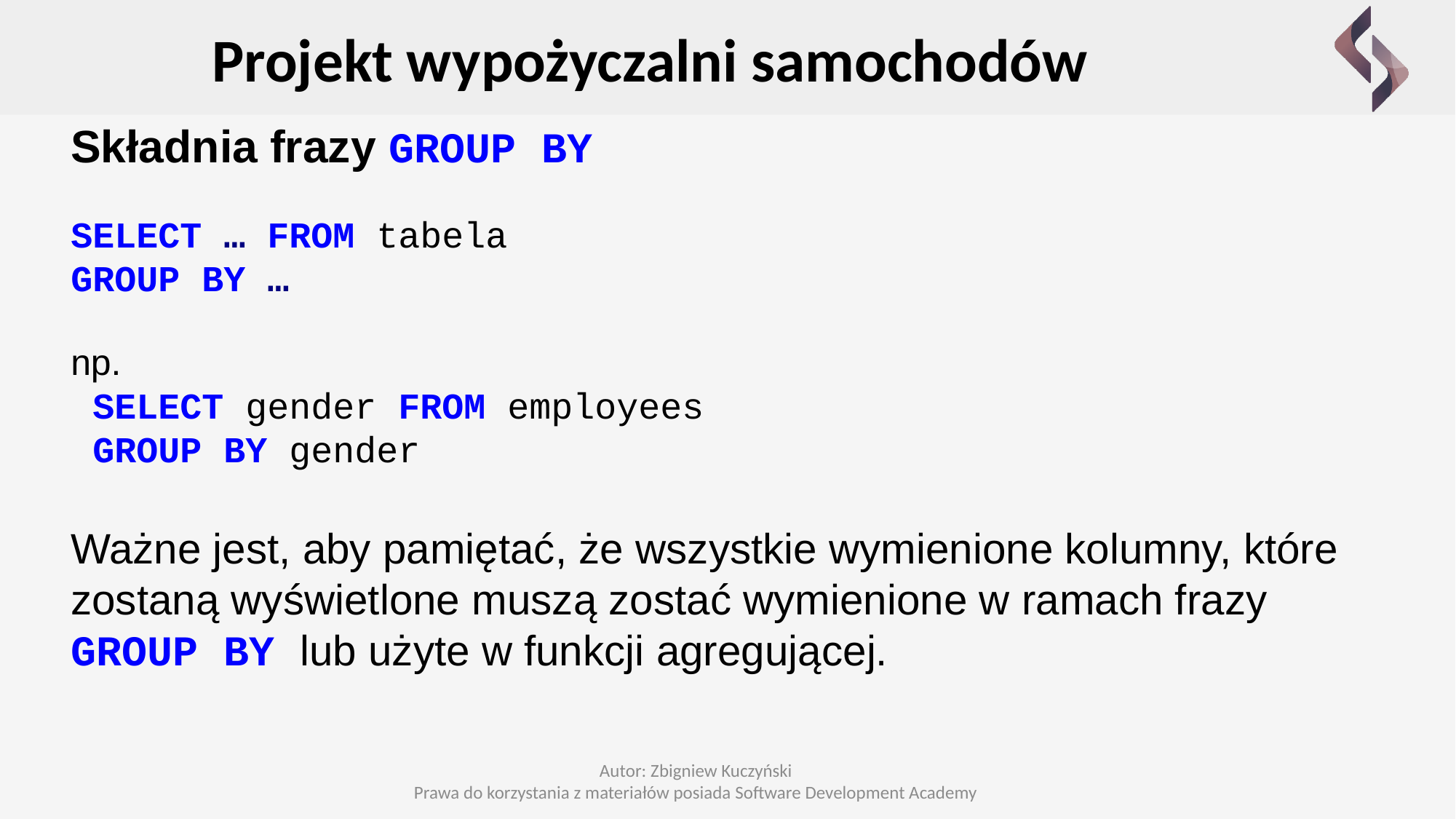

Projekt wypożyczalni samochodów
Składnia frazy GROUP BY

SELECT … FROM tabela
GROUP BY …

np.
 SELECT gender FROM employees
 GROUP BY gender

Ważne jest, aby pamiętać, że wszystkie wymienione kolumny, które zostaną wyświetlone muszą zostać wymienione w ramach frazy GROUP BY lub użyte w funkcji agregującej.

Autor: Zbigniew Kuczyński
Prawa do korzystania z materiałów posiada Software Development Academy